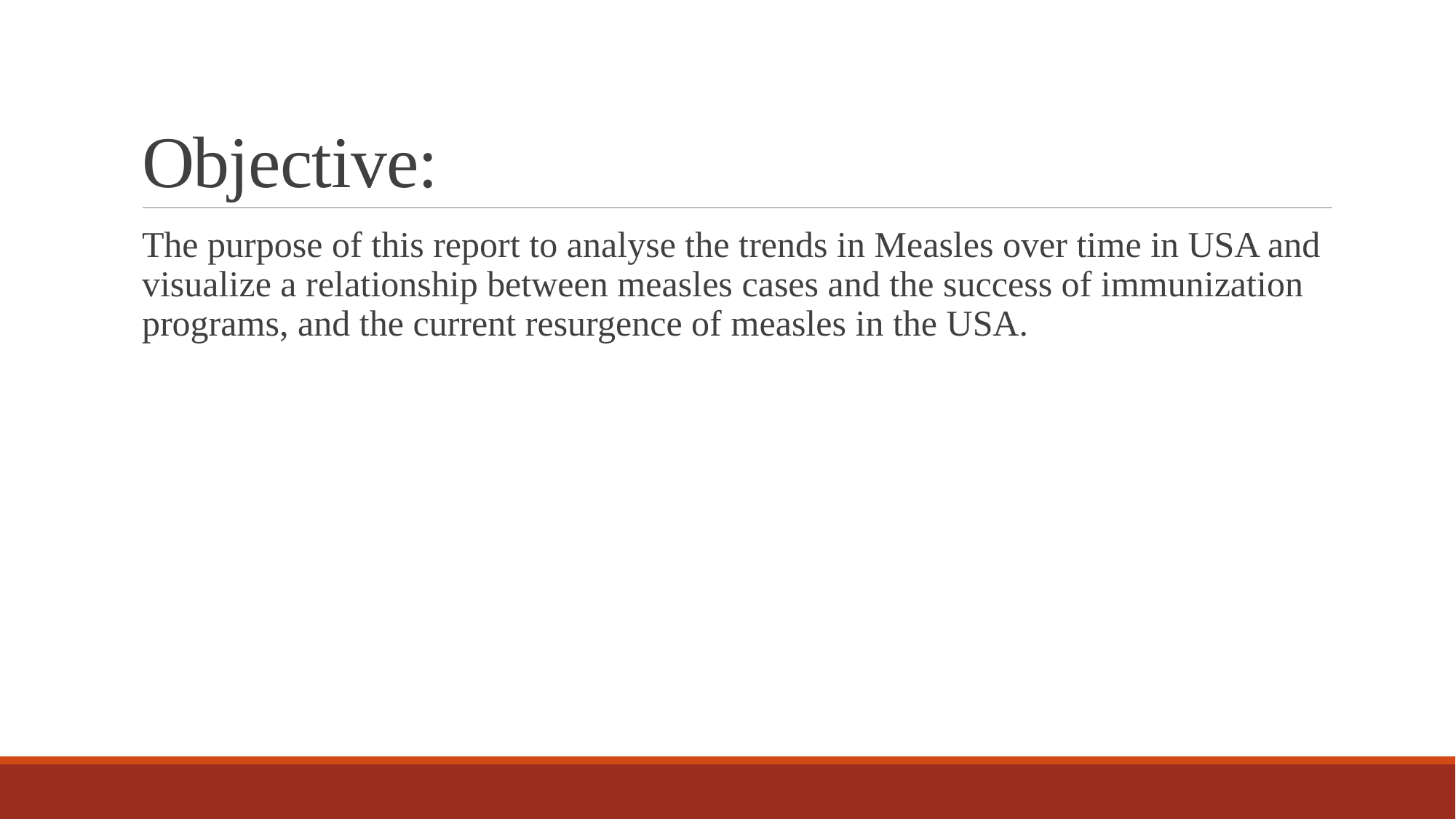

# Objective:
The purpose of this report to analyse the trends in Measles over time in USA and visualize a relationship between measles cases and the success of immunization programs, and the current resurgence of measles in the USA.